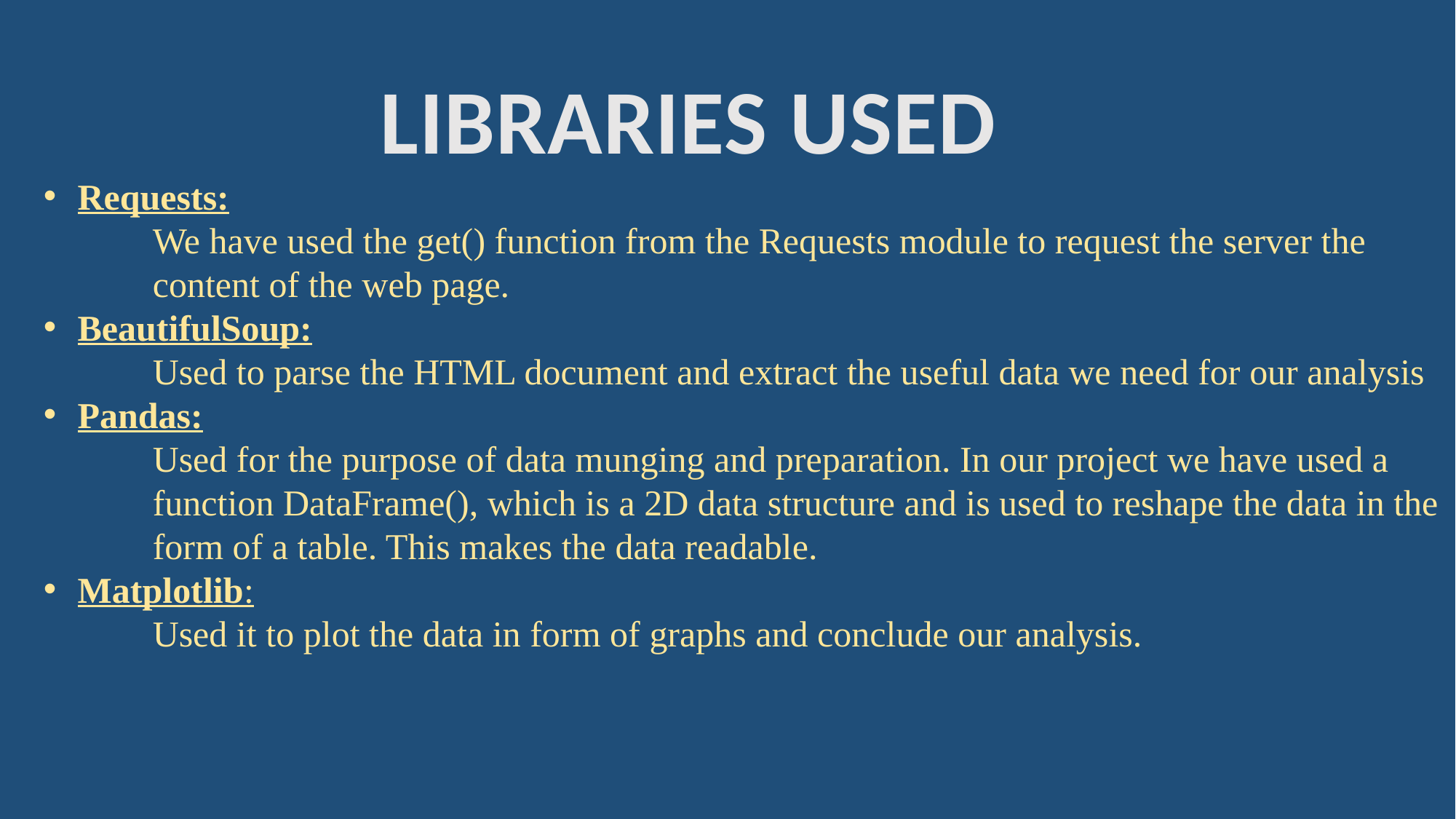

LIBRARIES USED
Requests:
	We have used the get() function from the Requests module to request the server the
	content of the web page.
BeautifulSoup:
	Used to parse the HTML document and extract the useful data we need for our analysis
Pandas:
	Used for the purpose of data munging and preparation. In our project we have used a
	function DataFrame(), which is a 2D data structure and is used to reshape the data in the
	form of a table. This makes the data readable.
Matplotlib:
	Used it to plot the data in form of graphs and conclude our analysis.